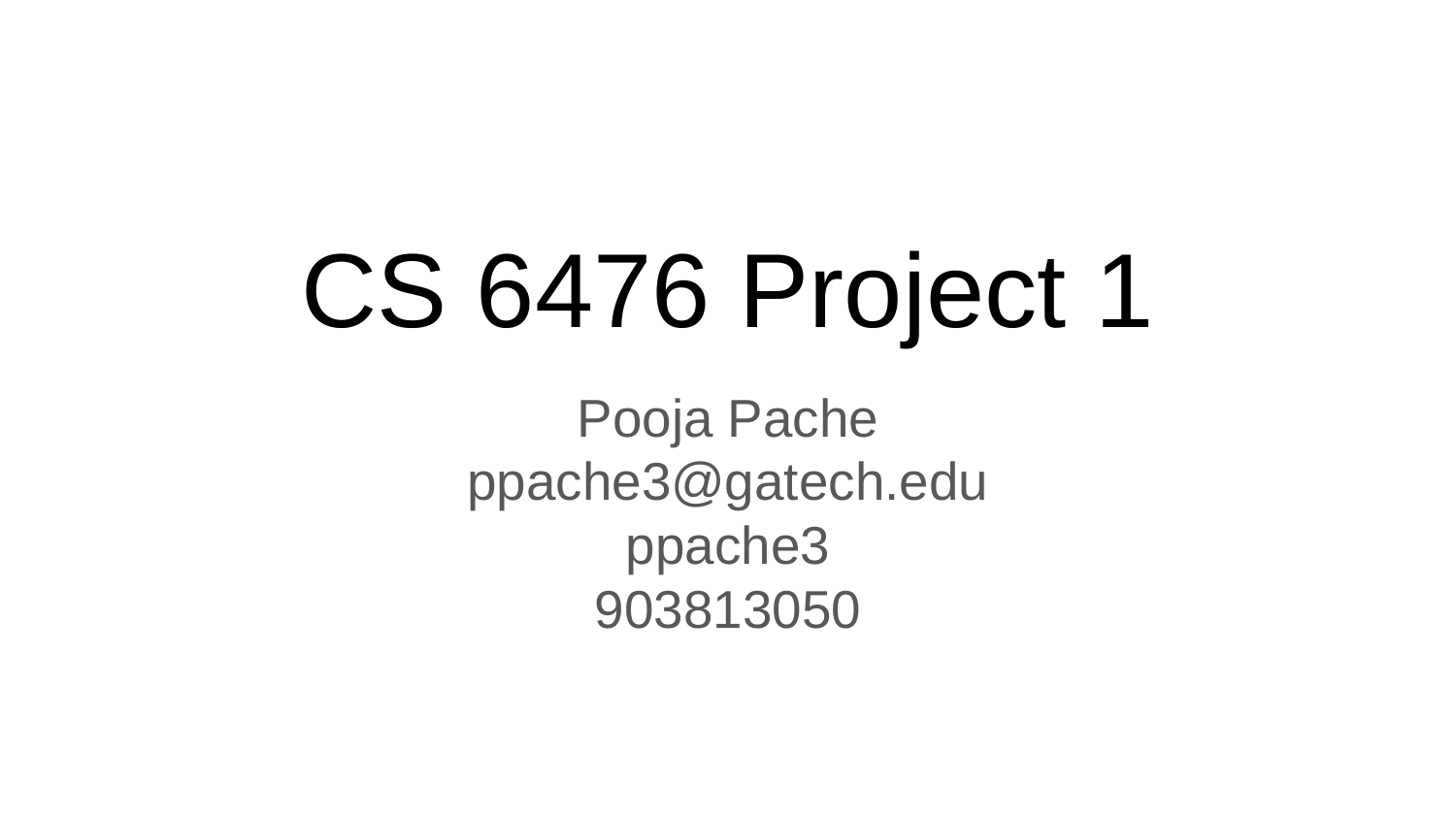

# CS 6476 Project 1
Pooja Pache
ppache3@gatech.edu
ppache3
903813050